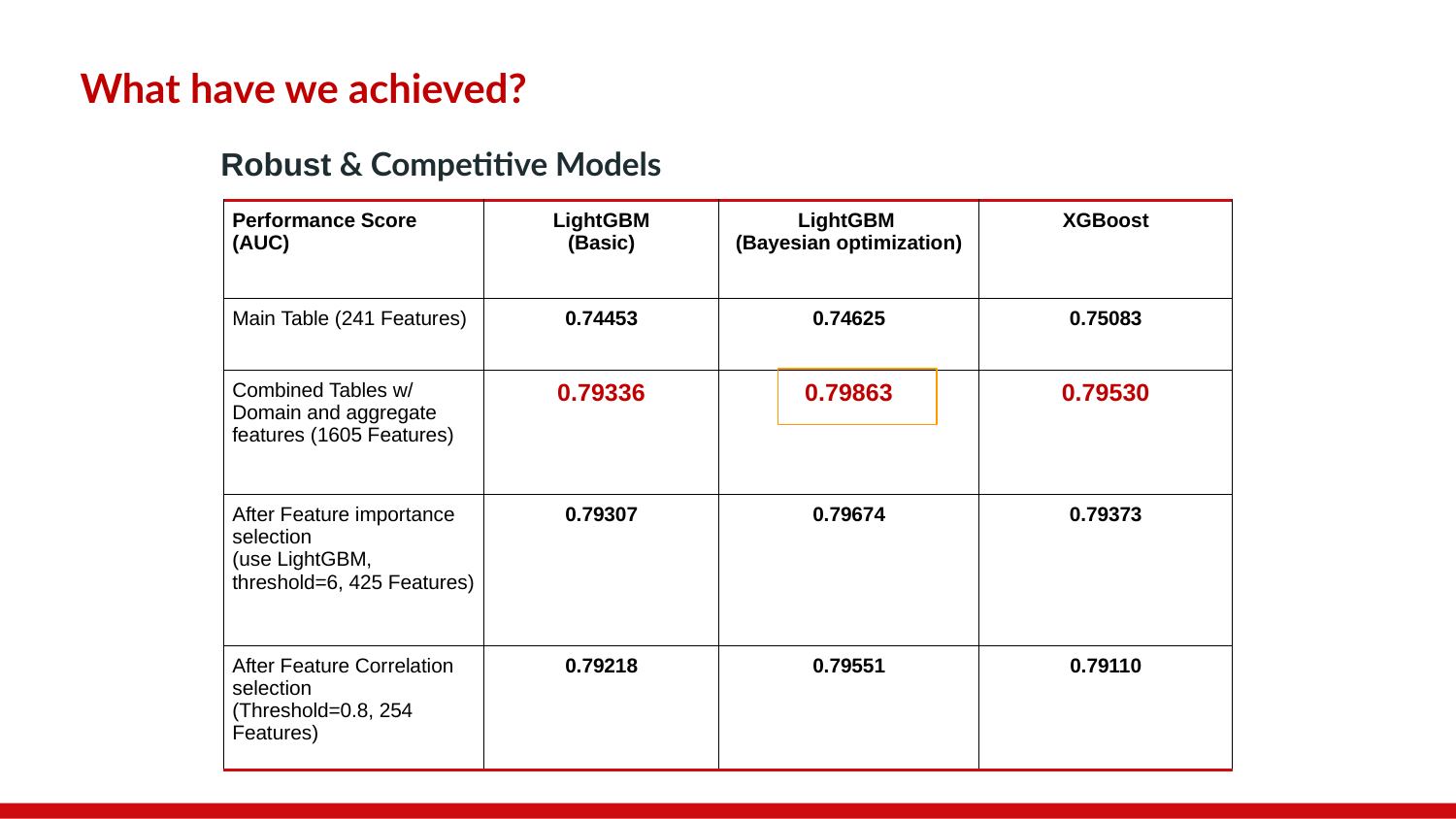

# What have we achieved?
Robust & Competitive Models

| Performance Score (AUC) | LightGBM (Basic) | LightGBM  (Bayesian optimization) | XGBoost |
| --- | --- | --- | --- |
| Main Table (241 Features) | 0.74453 | 0.74625 | 0.75083 |
| Combined Tables w/ Domain and aggregate features (1605 Features) | 0.79336 | 0.79863 | 0.79530 |
| After Feature importance selection (use LightGBM, threshold=6, 425 Features) | 0.79307 | 0.79674 | 0.79373 |
| After Feature Correlation selection (Threshold=0.8, 254 Features) | 0.79218 | 0.79551 | 0.79110 |